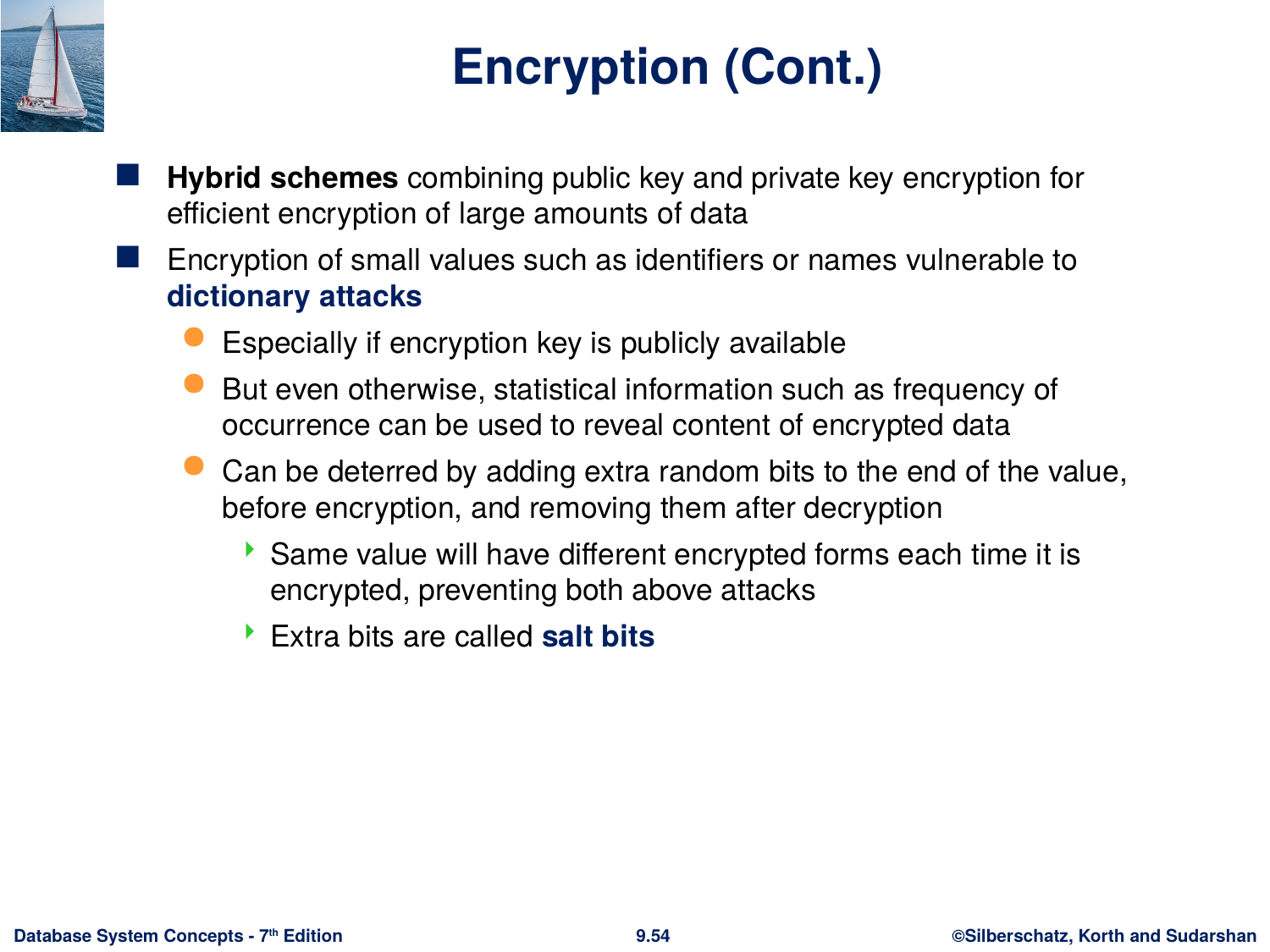

# Encryption (Cont.)
Hybrid schemes combining public key and private key encryption for efficient encryption of large amounts of data
Encryption of small values such as identifiers or names vulnerable to dictionary attacks
Especially if encryption key is publicly available
But even otherwise, statistical information such as frequency of occurrence can be used to reveal content of encrypted data
Can be deterred by adding extra random bits to the end of the value, before encryption, and removing them after decryption
Same value will have different encrypted forms each time it is encrypted, preventing both above attacks
Extra bits are called salt bits